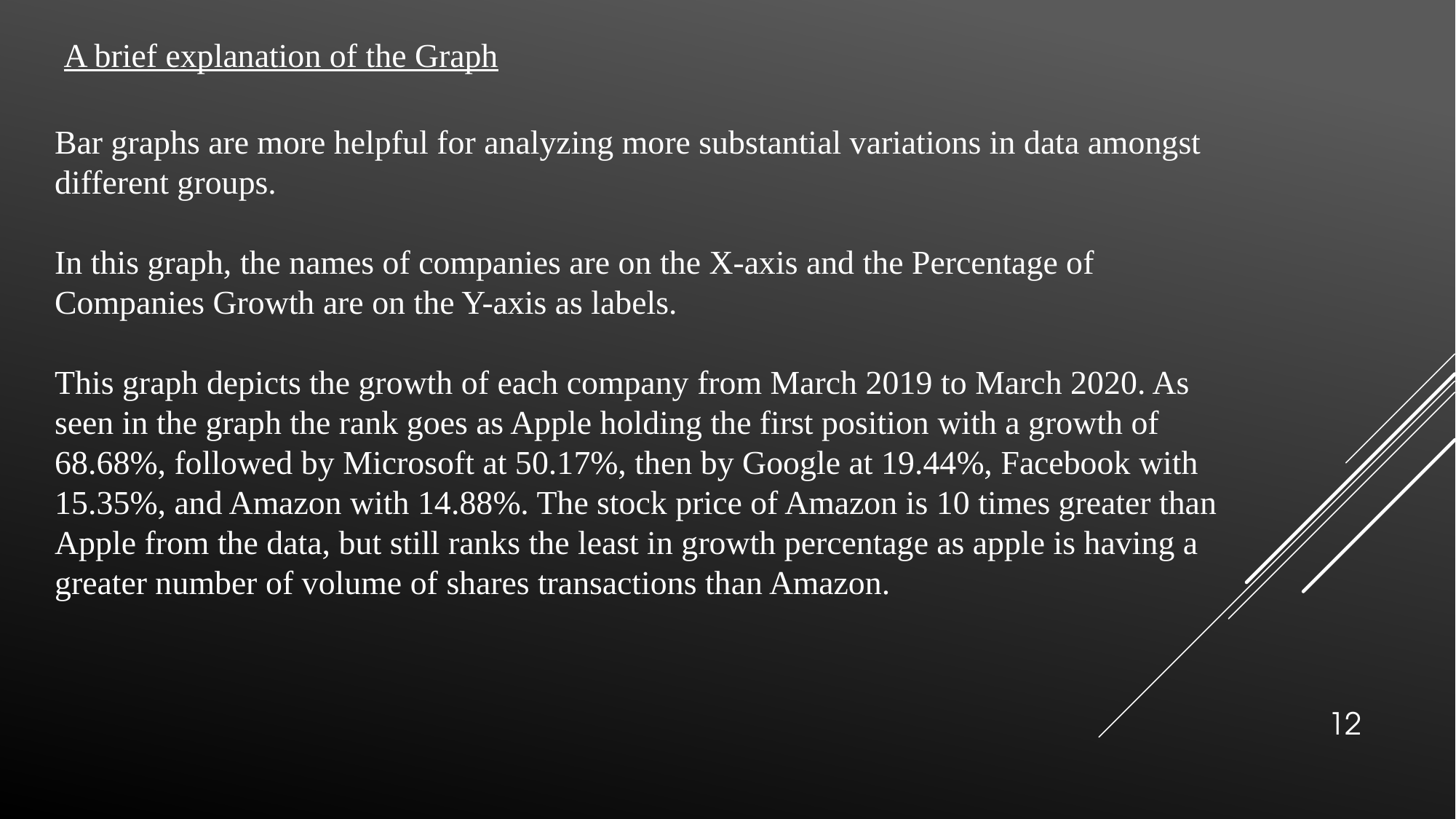

A brief explanation of the Graph
Bar graphs are more helpful for analyzing more substantial variations in data amongst different groups.

In this graph, the names of companies are on the X-axis and the Percentage of Companies Growth are on the Y-axis as labels.

This graph depicts the growth of each company from March 2019 to March 2020. As seen in the graph the rank goes as Apple holding the first position with a growth of 68.68%, followed by Microsoft at 50.17%, then by Google at 19.44%, Facebook with 15.35%, and Amazon with 14.88%. The stock price of Amazon is 10 times greater than Apple from the data, but still ranks the least in growth percentage as apple is having a greater number of volume of shares transactions than Amazon.

12